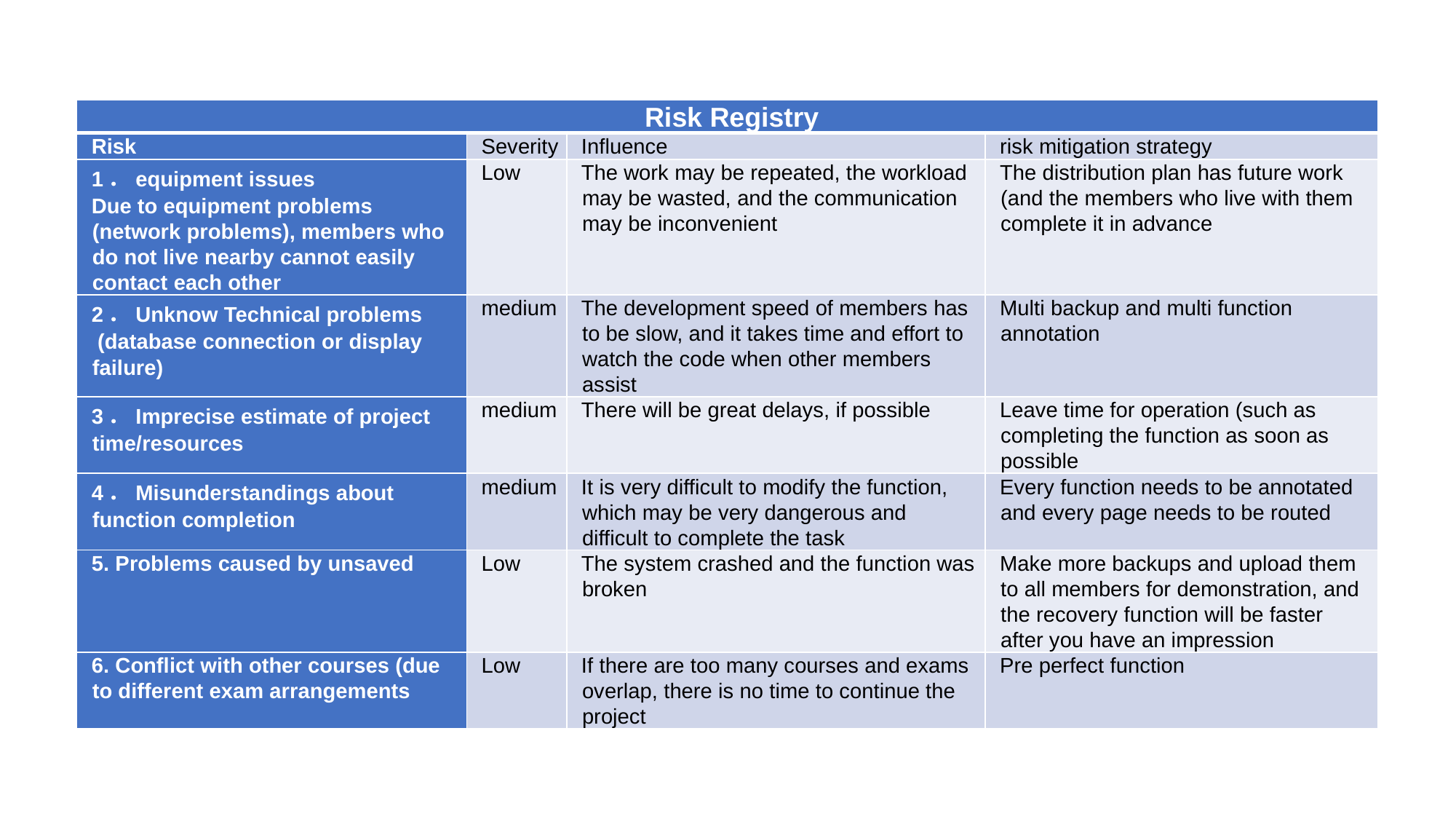

| Risk Registry |  |  |  |
| --- | --- | --- | --- |
| Risk | Severity | Influence | risk mitigation strategy |
| 1．equipment issues Due to equipment problems (network problems), members who do not live nearby cannot easily contact each other | Low | The work may be repeated, the workload may be wasted, and the communication may be inconvenient | The distribution plan has future work (and the members who live with them complete it in advance |
| 2．Unknow Technical problems (database connection or display failure) | medium | The development speed of members has to be slow, and it takes time and effort to watch the code when other members assist | Multi backup and multi function annotation |
| 3．Imprecise estimate of project time/resources | medium | There will be great delays, if possible | Leave time for operation (such as completing the function as soon as possible |
| 4．Misunderstandings about function completion | medium | It is very difficult to modify the function, which may be very dangerous and difficult to complete the task | Every function needs to be annotated and every page needs to be routed |
| 5. Problems caused by unsaved | Low | The system crashed and the function was broken | Make more backups and upload them to all members for demonstration, and the recovery function will be faster after you have an impression |
| 6. Conflict with other courses (due to different exam arrangements | Low | If there are too many courses and exams overlap, there is no time to continue the project | Pre perfect function |